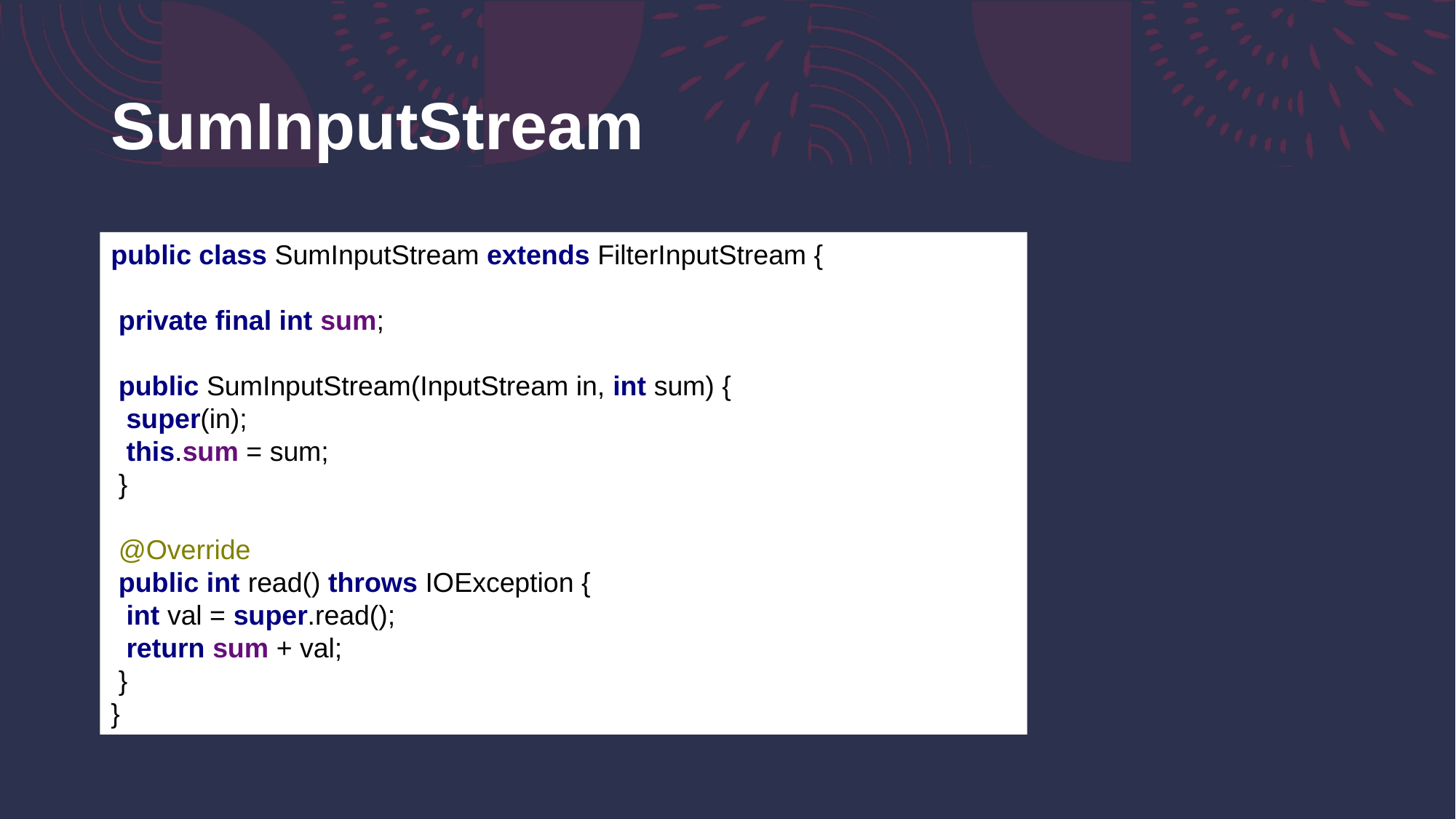

# SumInputStream
public class SumInputStream extends FilterInputStream {
 private final int sum;
 public SumInputStream(InputStream in, int sum) {
  super(in);
  this.sum = sum;
 }
 @Override
 public int read() throws IOException {
  int val = super.read();
  return sum + val;
 }
}